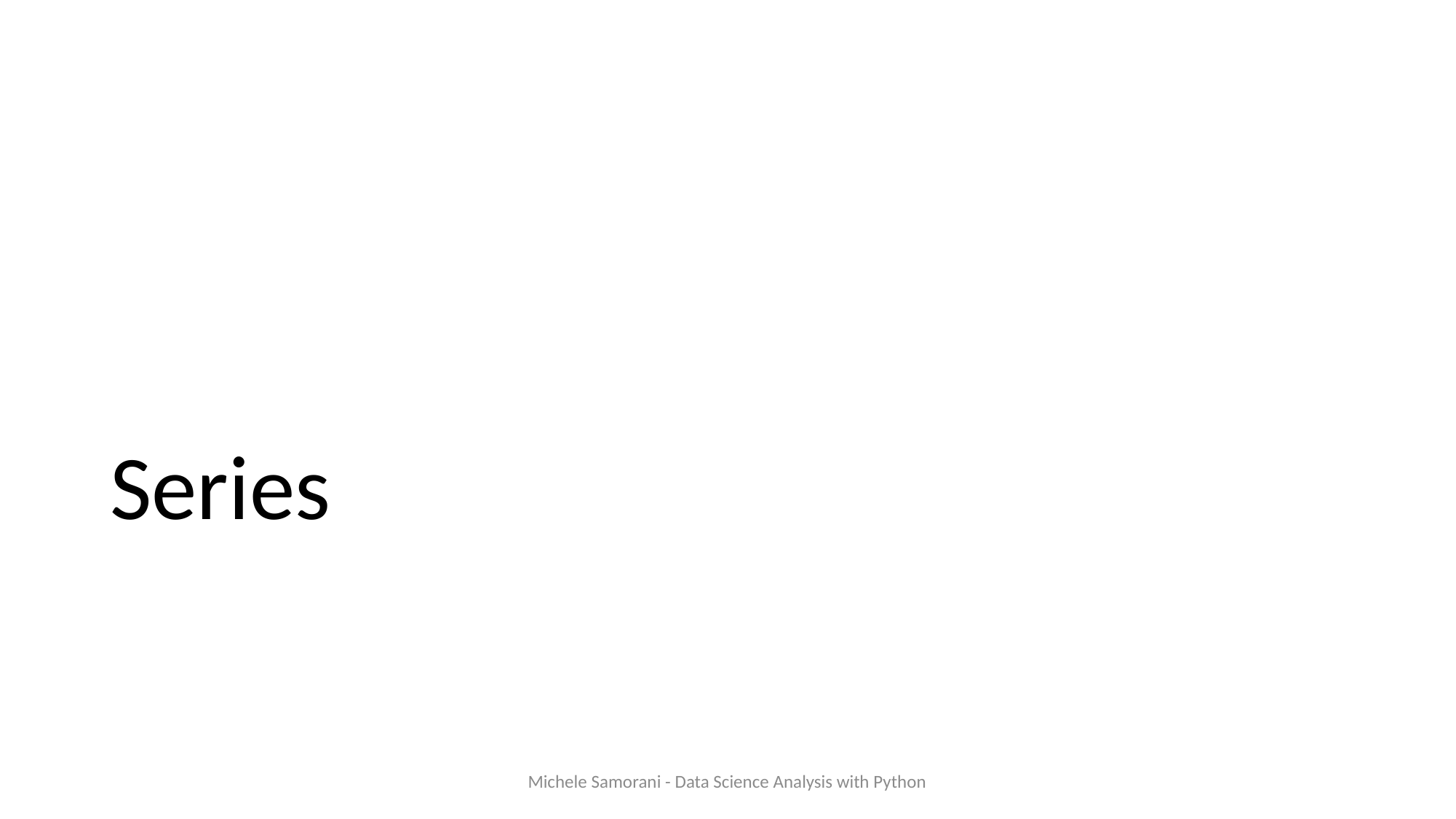

# Series

Michele Samorani - Data Science Analysis with Python